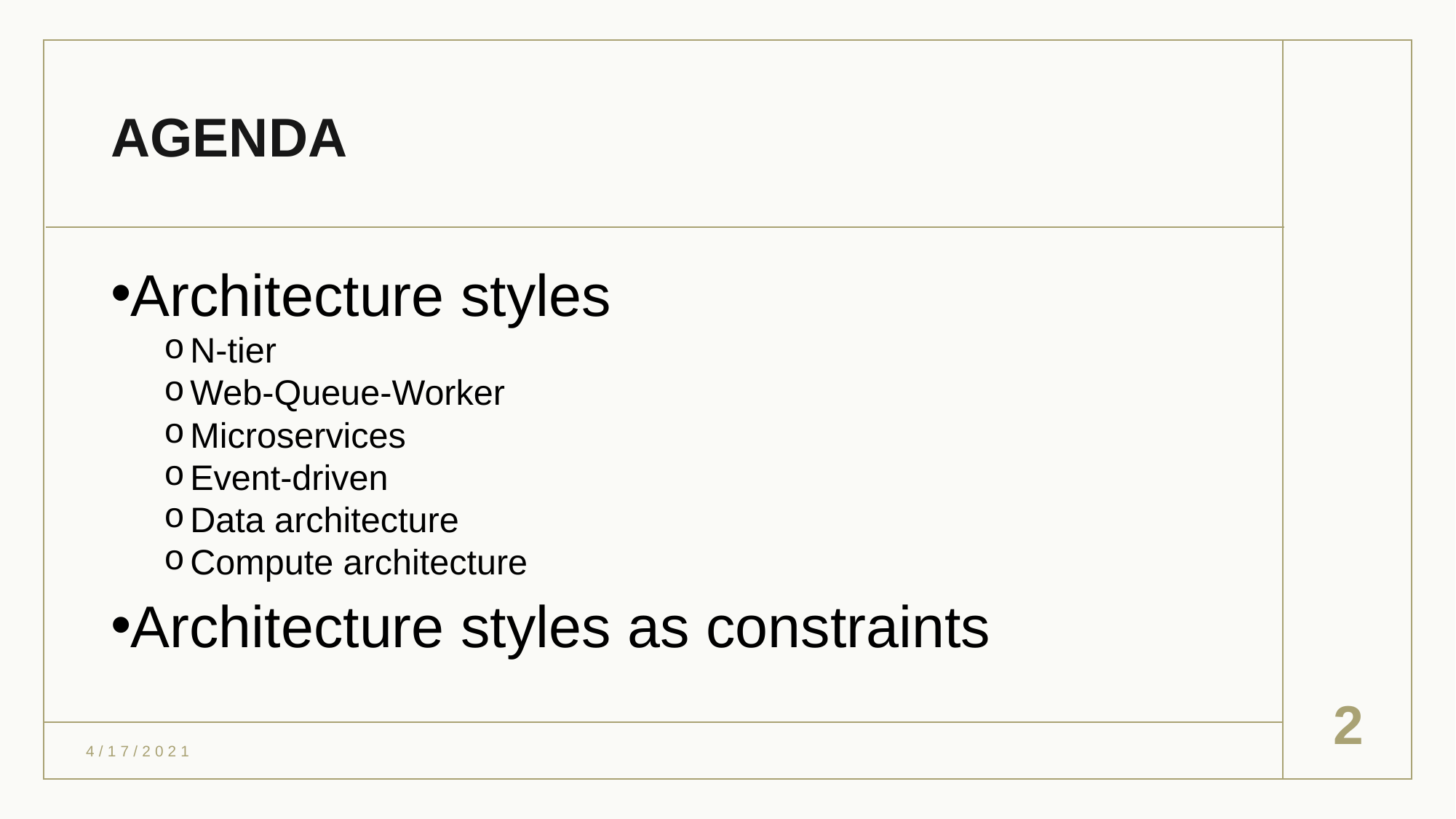

# AGENDA
Architecture styles
N-tier
Web-Queue-Worker
Microservices
Event-driven
Data architecture
Compute architecture
Architecture styles as constraints

2
4/17/2021